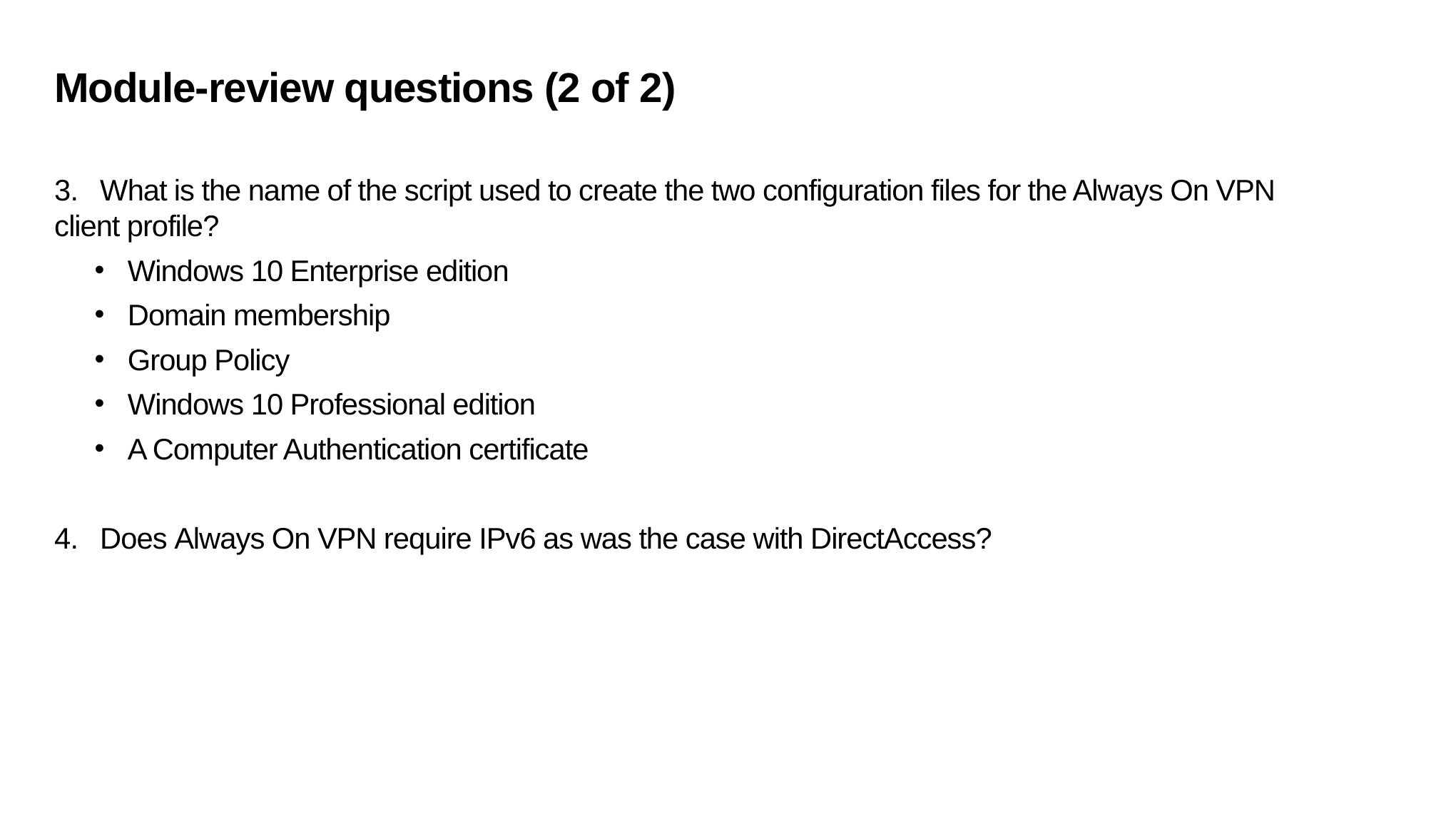

# Module-review questions (2 of 2)
3.   What is the name of the script used to create the two configuration files for the Always On VPN           client profile?
Windows 10 Enterprise edition
Domain membership
Group Policy
Windows 10 Professional edition
A Computer Authentication certificate

4.   Does Always On VPN require IPv6 as was the case with DirectAccess?